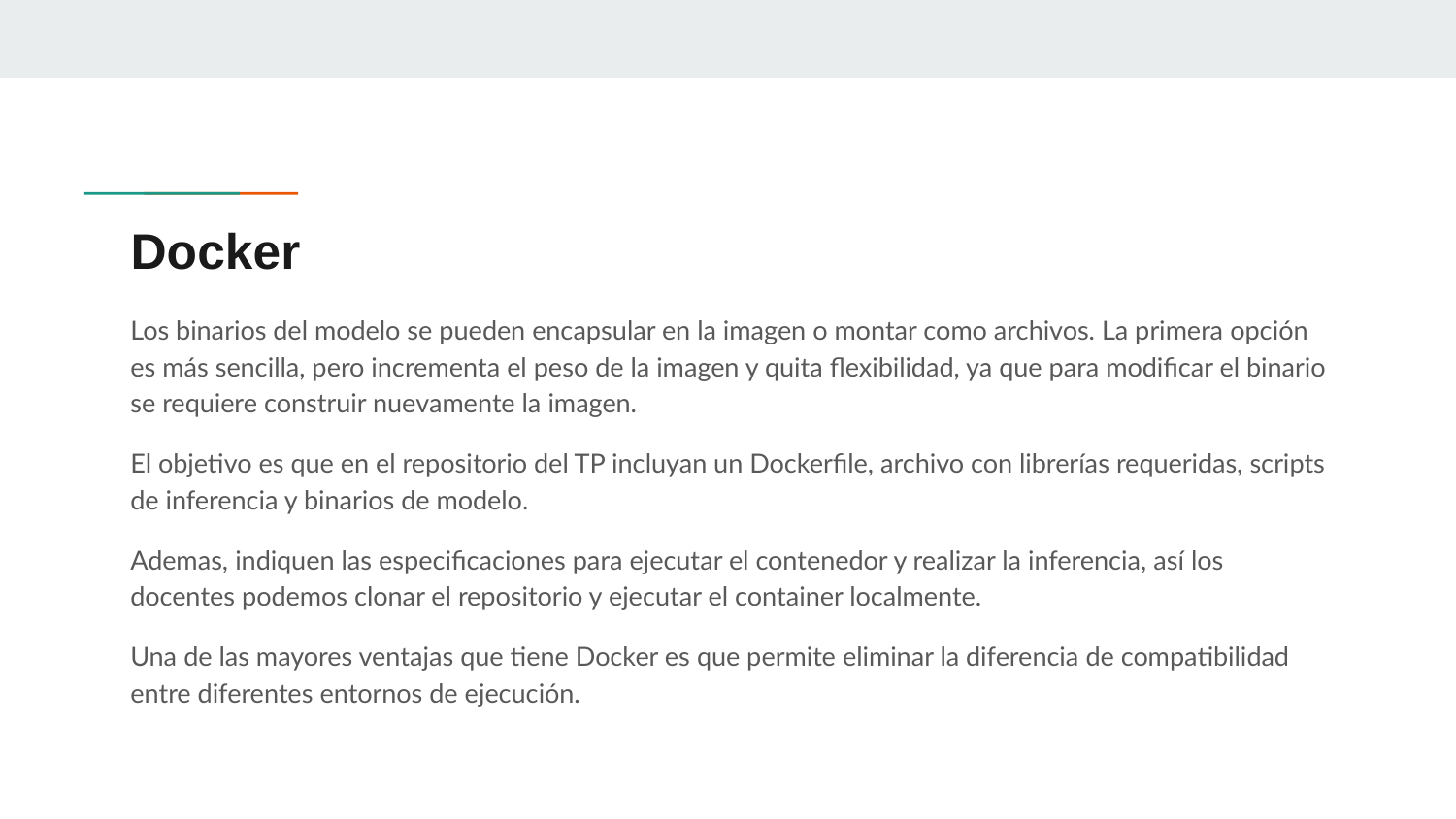

# Docker
Los binarios del modelo se pueden encapsular en la imagen o montar como archivos. La primera opción es más sencilla, pero incrementa el peso de la imagen y quita flexibilidad, ya que para modificar el binario se requiere construir nuevamente la imagen.
El objetivo es que en el repositorio del TP incluyan un Dockerfile, archivo con librerías requeridas, scripts de inferencia y binarios de modelo.
Ademas, indiquen las especificaciones para ejecutar el contenedor y realizar la inferencia, así los docentes podemos clonar el repositorio y ejecutar el container localmente.
Una de las mayores ventajas que tiene Docker es que permite eliminar la diferencia de compatibilidad entre diferentes entornos de ejecución.